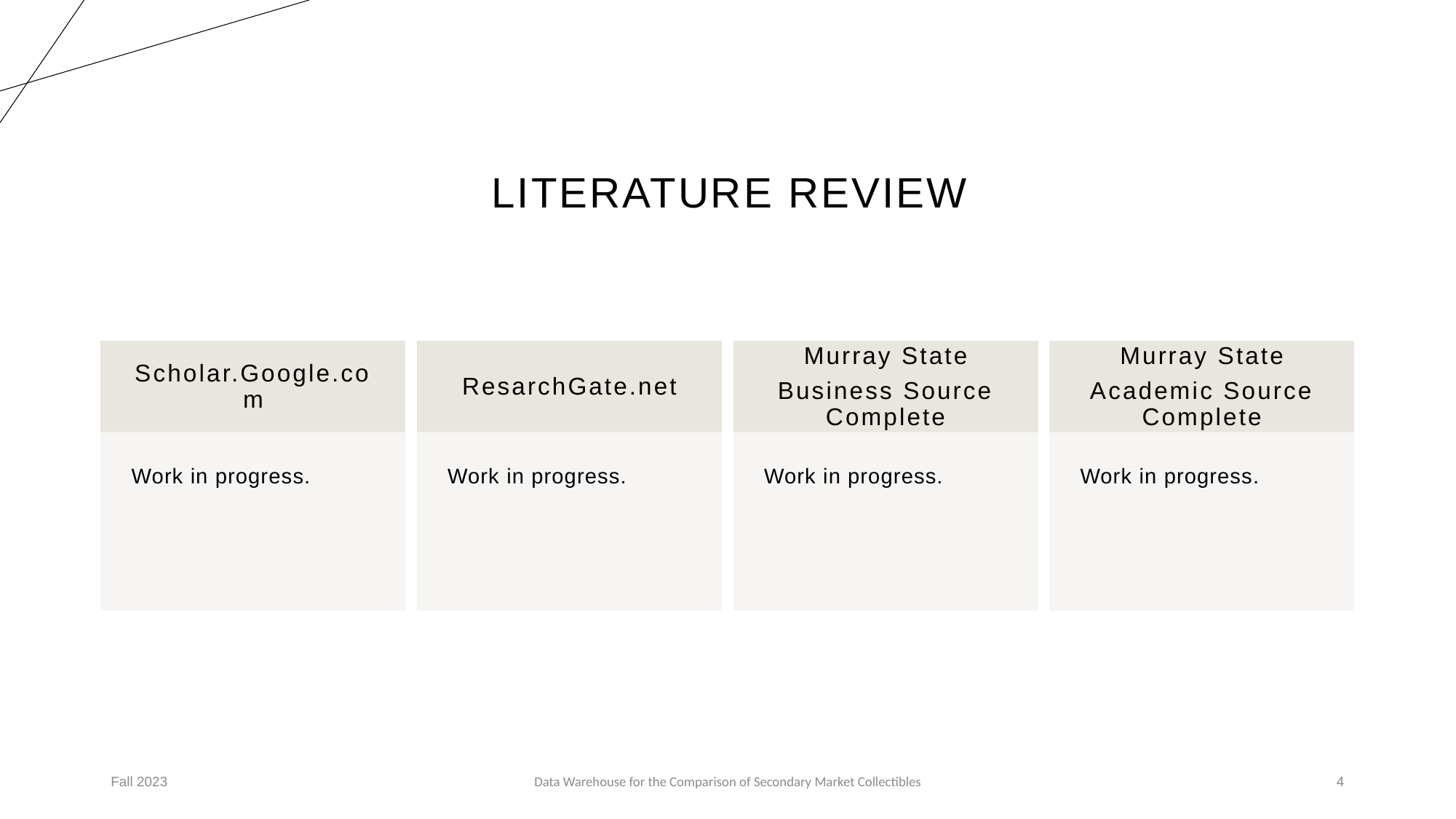

# Literature review
Scholar.Google.com
Work in progress.
ResarchGate.net
Work in progress.
Murray State
Business Source Complete
Work in progress.
Murray State
Academic Source Complete
Work in progress.
Fall 2023
Data Warehouse for the Comparison of Secondary Market Collectibles
4